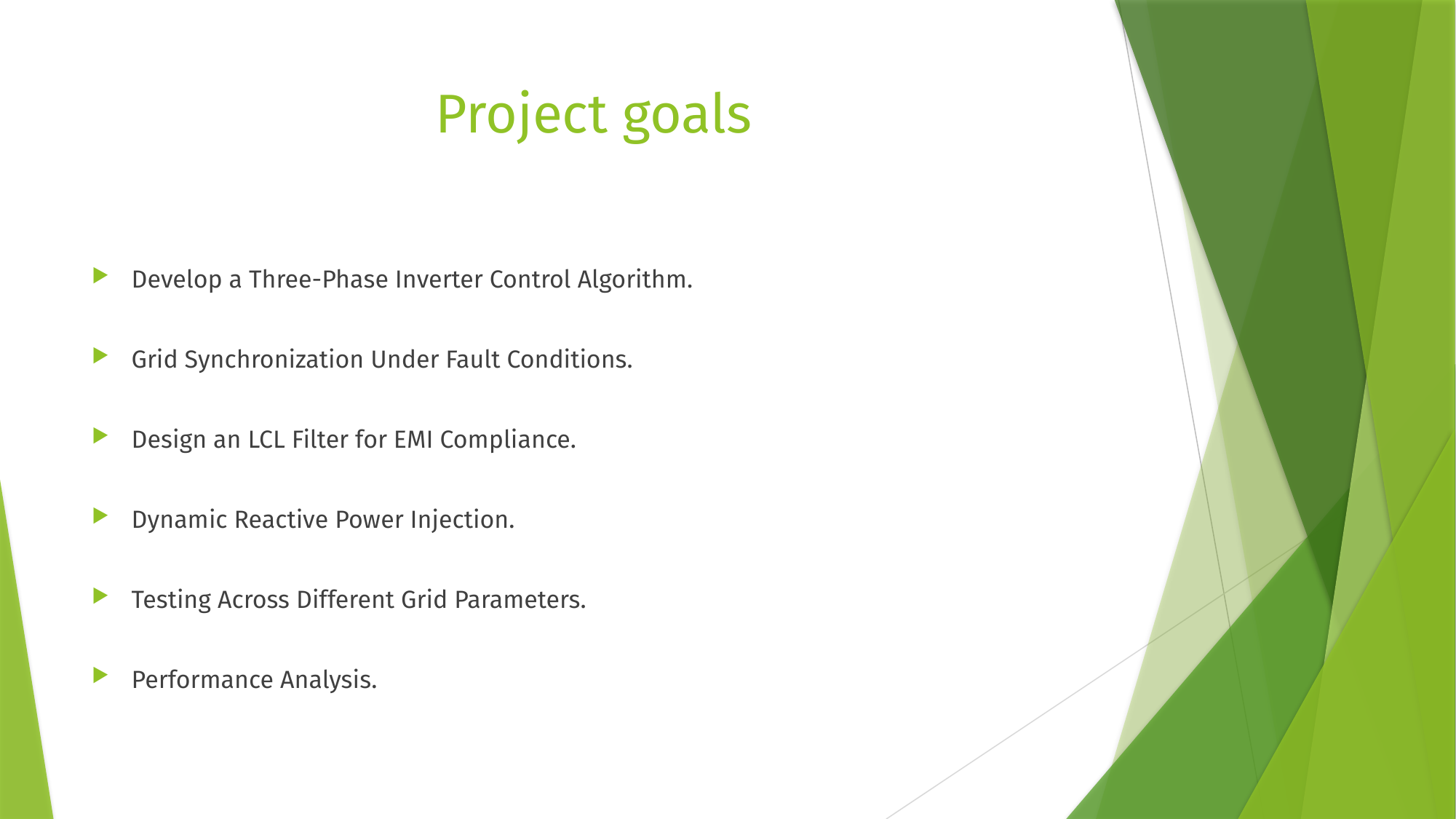

# Project goals
Develop a Three-Phase Inverter Control Algorithm.

Grid Synchronization Under Fault Conditions.

Design an LCL Filter for EMI Compliance.

Dynamic Reactive Power Injection.

Testing Across Different Grid Parameters.

Performance Analysis.